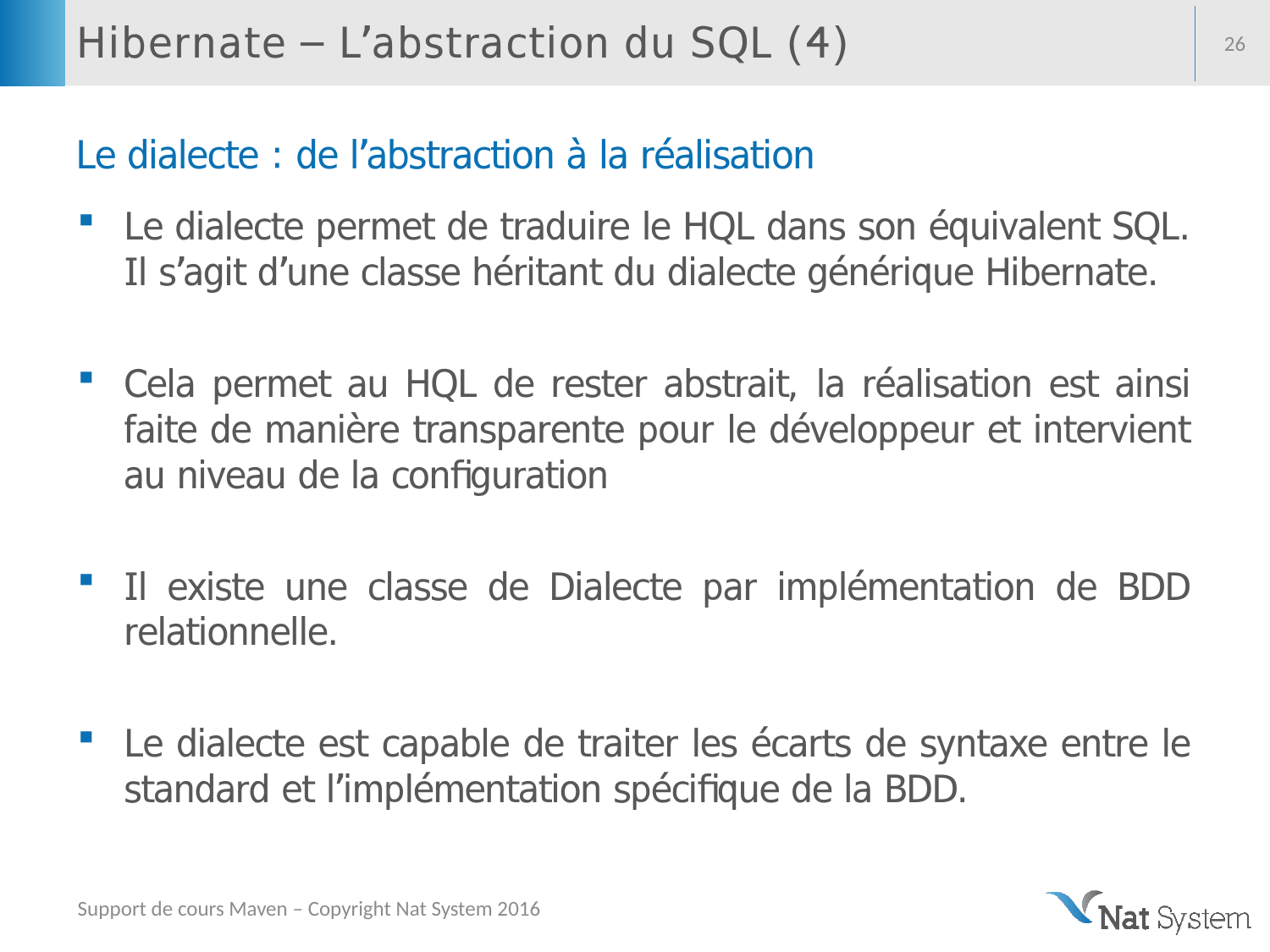

# Hibernate – L’abstraction du SQL (4)
26
Le dialecte : de l’abstraction à la réalisation
Le dialecte permet de traduire le HQL dans son équivalent SQL. Il s’agit d’une classe héritant du dialecte générique Hibernate.

Cela permet au HQL de rester abstrait, la réalisation est ainsi faite de manière transparente pour le développeur et intervient au niveau de la configuration

Il existe une classe de Dialecte par implémentation de BDD relationnelle.

Le dialecte est capable de traiter les écarts de syntaxe entre le standard et l’implémentation spécifique de la BDD.
Support de cours Maven – Copyright Nat System 2016